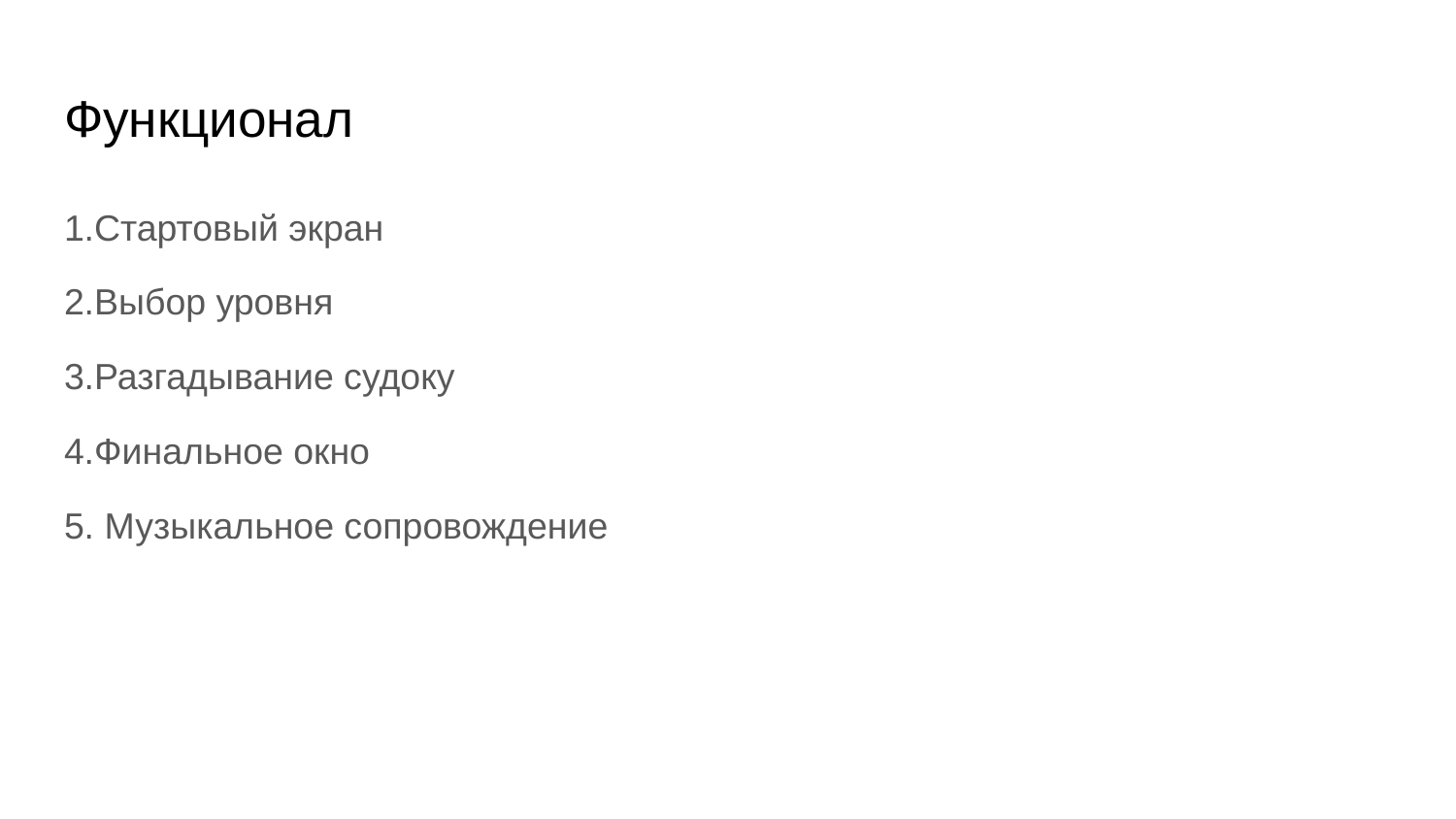

# Функционал
1.Стартовый экран
2.Выбор уровня
3.Разгадывание судоку
4.Финальное окно
5. Музыкальное сопровождение